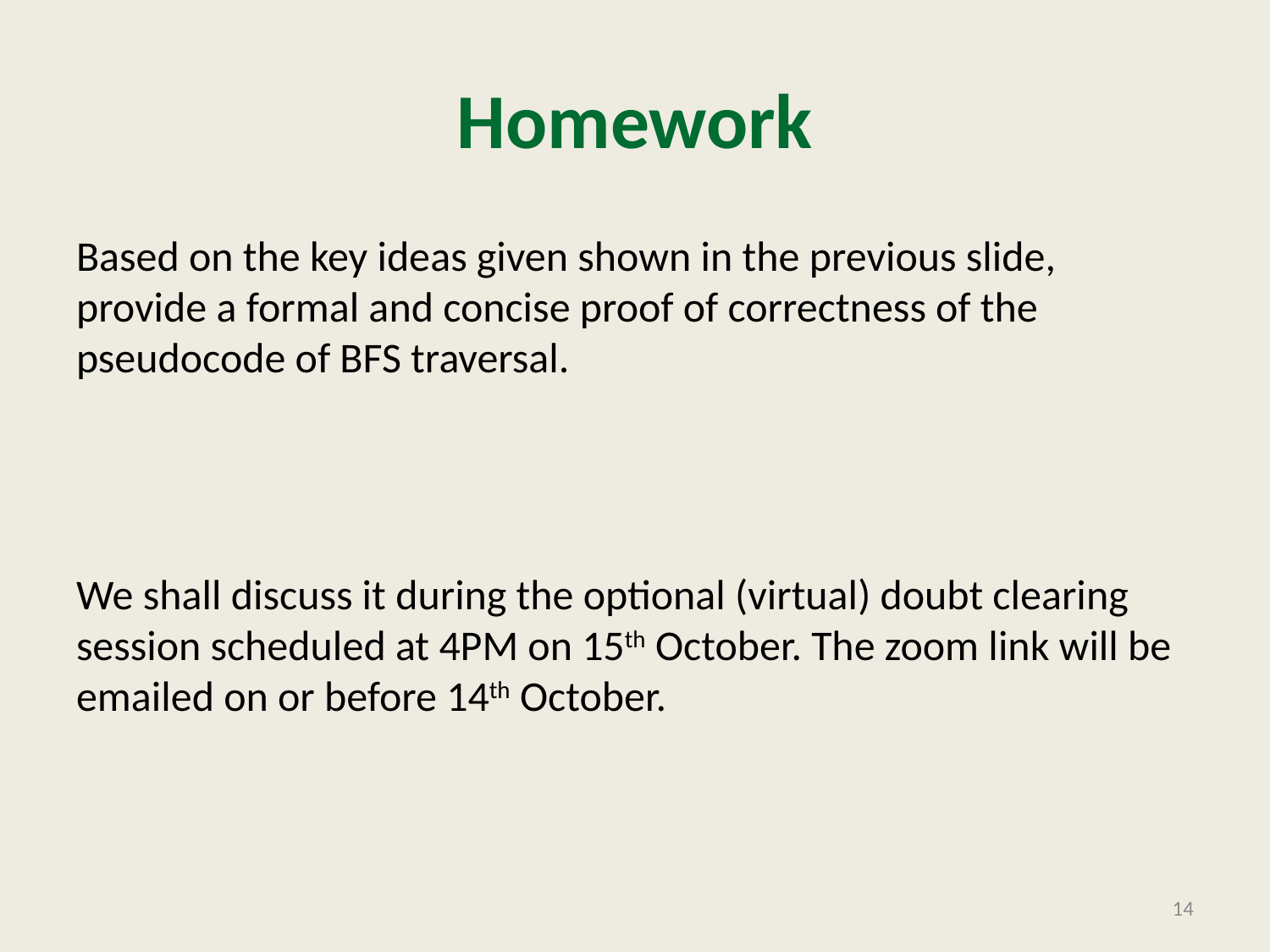

# Homework
Based on the key ideas given shown in the previous slide, provide a formal and concise proof of correctness of the pseudocode of BFS traversal.

We shall discuss it during the optional (virtual) doubt clearing session scheduled at 4PM on 15th October. The zoom link will be emailed on or before 14th October.
14